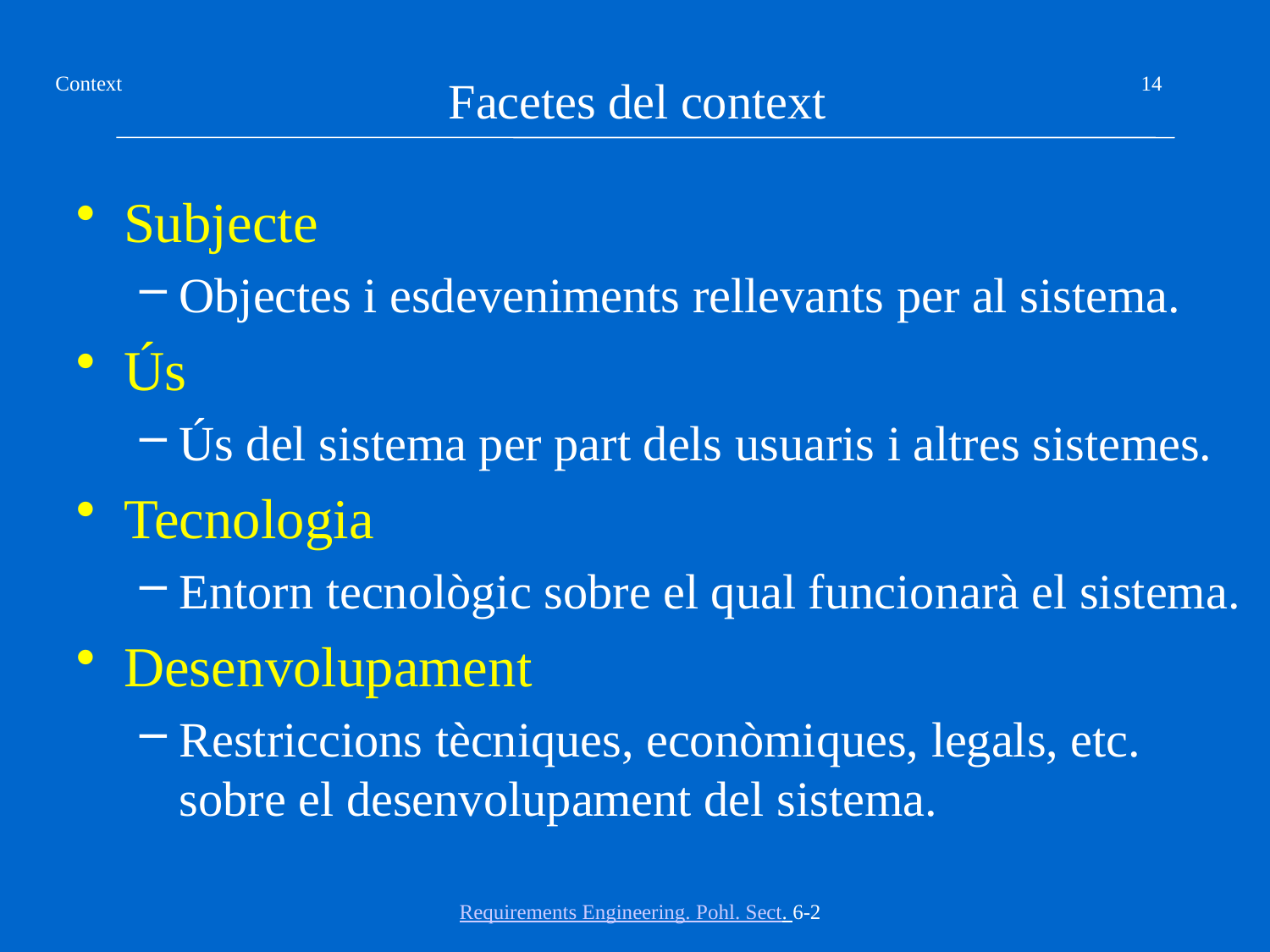

Facetes del context
14
Subjecte
Objectes i esdeveniments rellevants per al sistema.
Ús
Ús del sistema per part dels usuaris i altres sistemes.
Tecnologia
Entorn tecnològic sobre el qual funcionarà el sistema.
Desenvolupament
Restriccions tècniques, econòmiques, legals, etc. sobre el desenvolupament del sistema.
Requirements Engineering. Pohl. Sect. 6-2